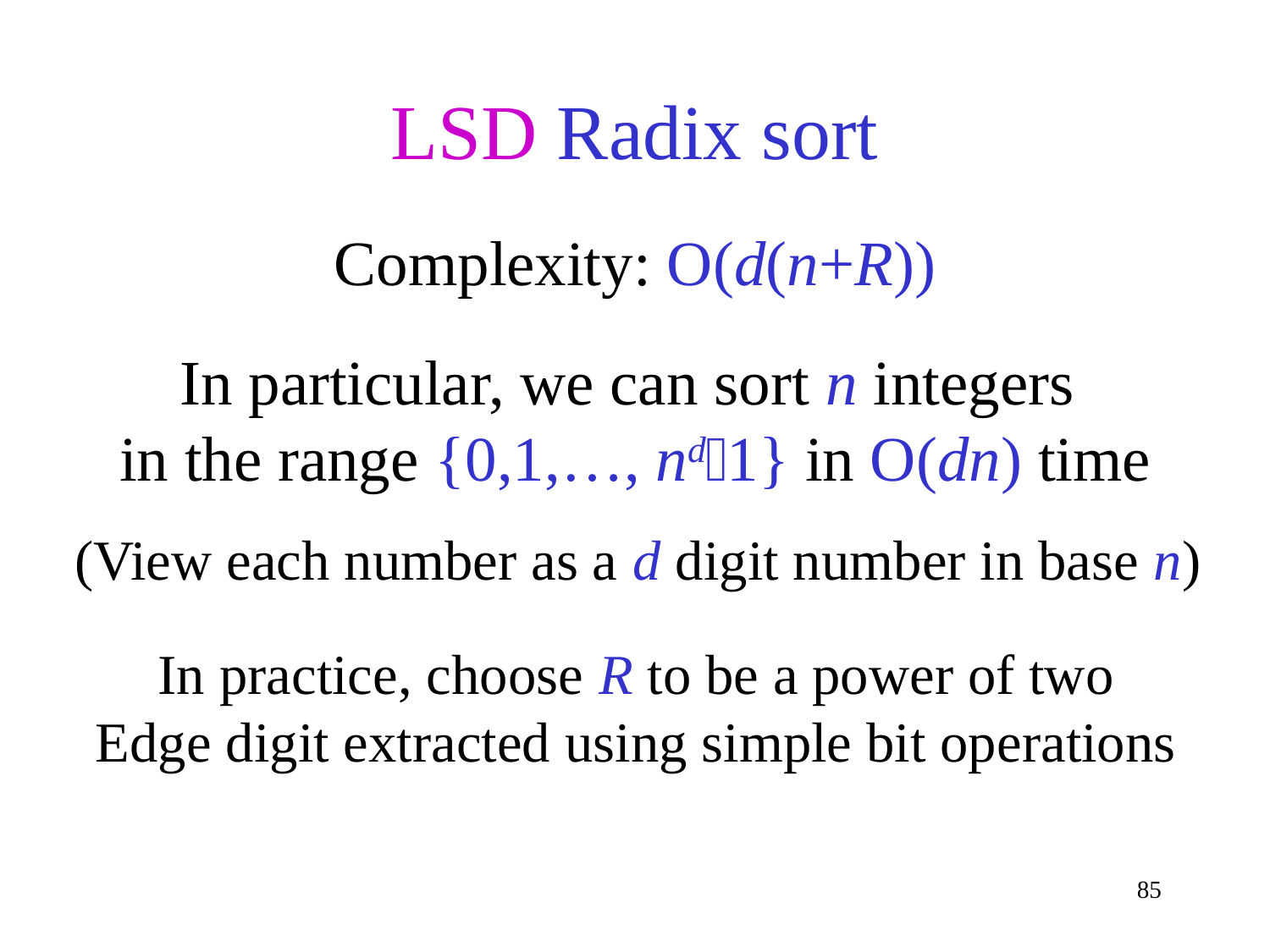

# LSD Radix sort
Complexity: O(d(n+R))
In particular, we can sort n integers
in the range {0,1,…, nd−1} in O(dn) time
(View each number as a d digit number in base n)
In practice, choose R to be a power of two
Edge digit extracted using simple bit operations
85